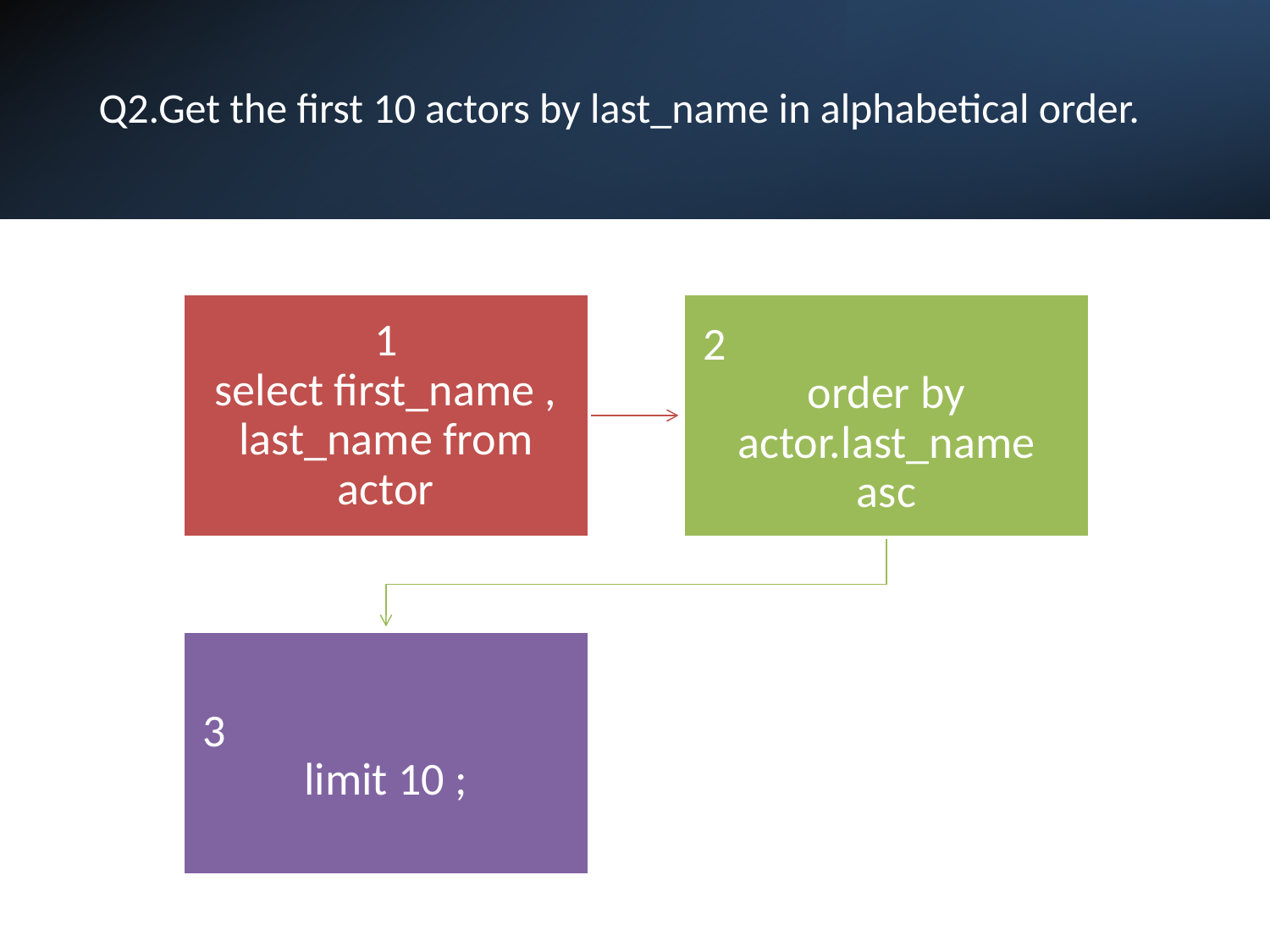

# Q2.Get the first 10 actors by last_name in alphabetical order.

1
select first_name , last_name from actor

2
order by actor.last_name asc
3
limit 10 ;